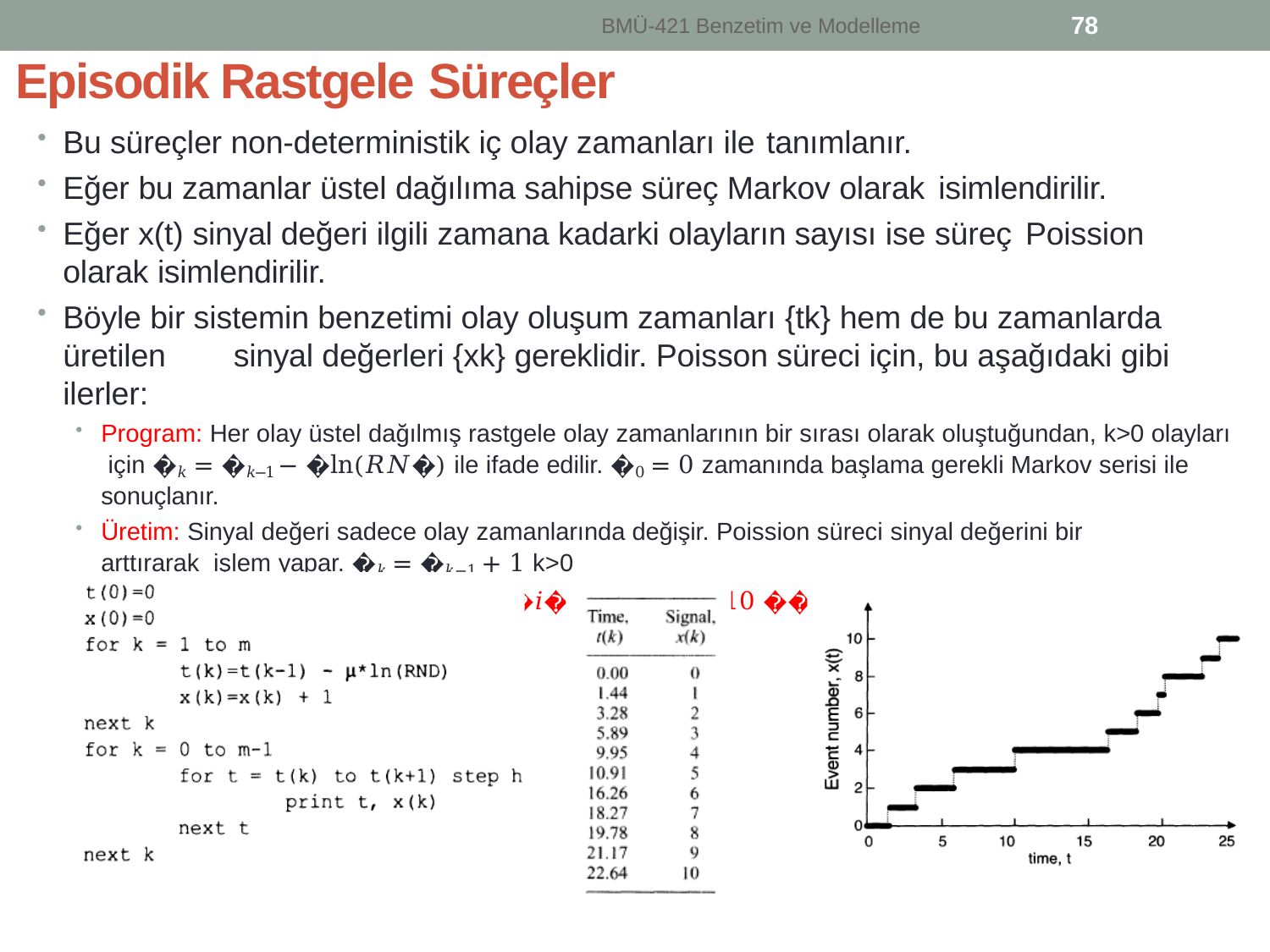

78
BMÜ-421 Benzetim ve Modelleme
Episodik Rastgele Süreçler
Bu süreçler non-deterministik iç olay zamanları ile tanımlanır.
Eğer bu zamanlar üstel dağılıma sahipse süreç Markov olarak isimlendirilir.
Eğer x(t) sinyal değeri ilgili zamana kadarki olayların sayısı ise süreç Poission
olarak isimlendirilir.
Böyle bir sistemin benzetimi olay oluşum zamanları {tk} hem de bu zamanlarda  üretilen	sinyal değerleri {xk} gereklidir. Poisson süreci için, bu aşağıdaki gibi ilerler:
Program: Her olay üstel dağılmış rastgele olay zamanlarının bir sırası olarak oluştuğundan, k>0 olayları  için �𝑘 = �𝑘−1 − �ln(𝑅𝑁�) ile ifade edilir. �0 = 0 zamanında başlama gerekli Markov serisi ile  sonuçlanır.
Üretim: Sinyal değeri sadece olay zamanlarında değişir. Poission süreci sinyal değerini bir arttırarak  işlem yapar. �𝑘 = �𝑘−1 + 1 k>0
•	Aşağıdaki program � = 2 ���𝑖�� 𝑖�� � = 10 ���� 𝑖ç𝑖� �𝑖� 𝑃�𝑖��𝑖�� ��������  �ü���𝑖     üretir.